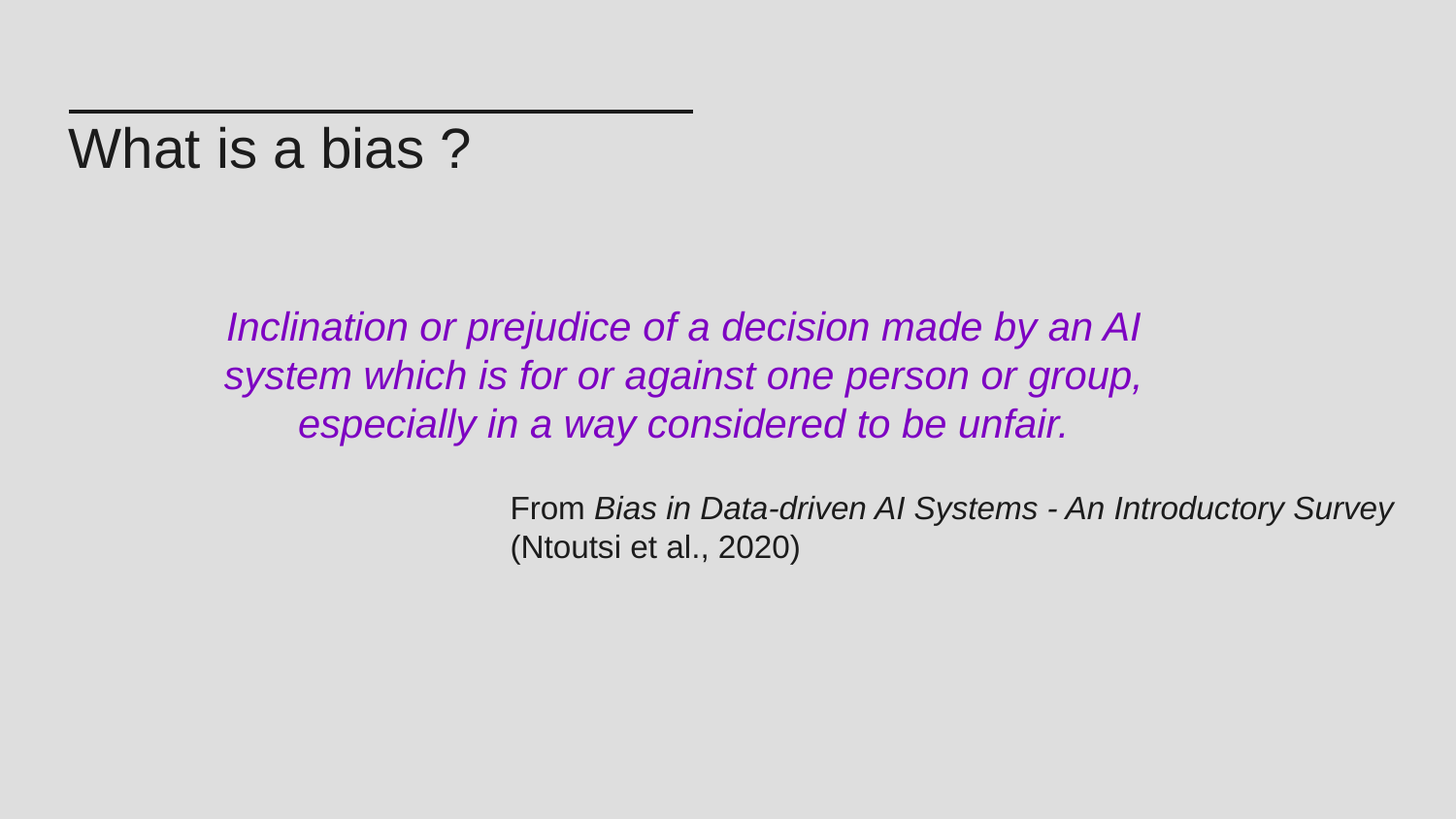

What is a bias ?

Inclination or prejudice of a decision made by an AI system which is for or against one person or group, especially in a way considered to be unfair.

From Bias in Data-driven AI Systems - An Introductory Survey
(Ntoutsi et al., 2020)